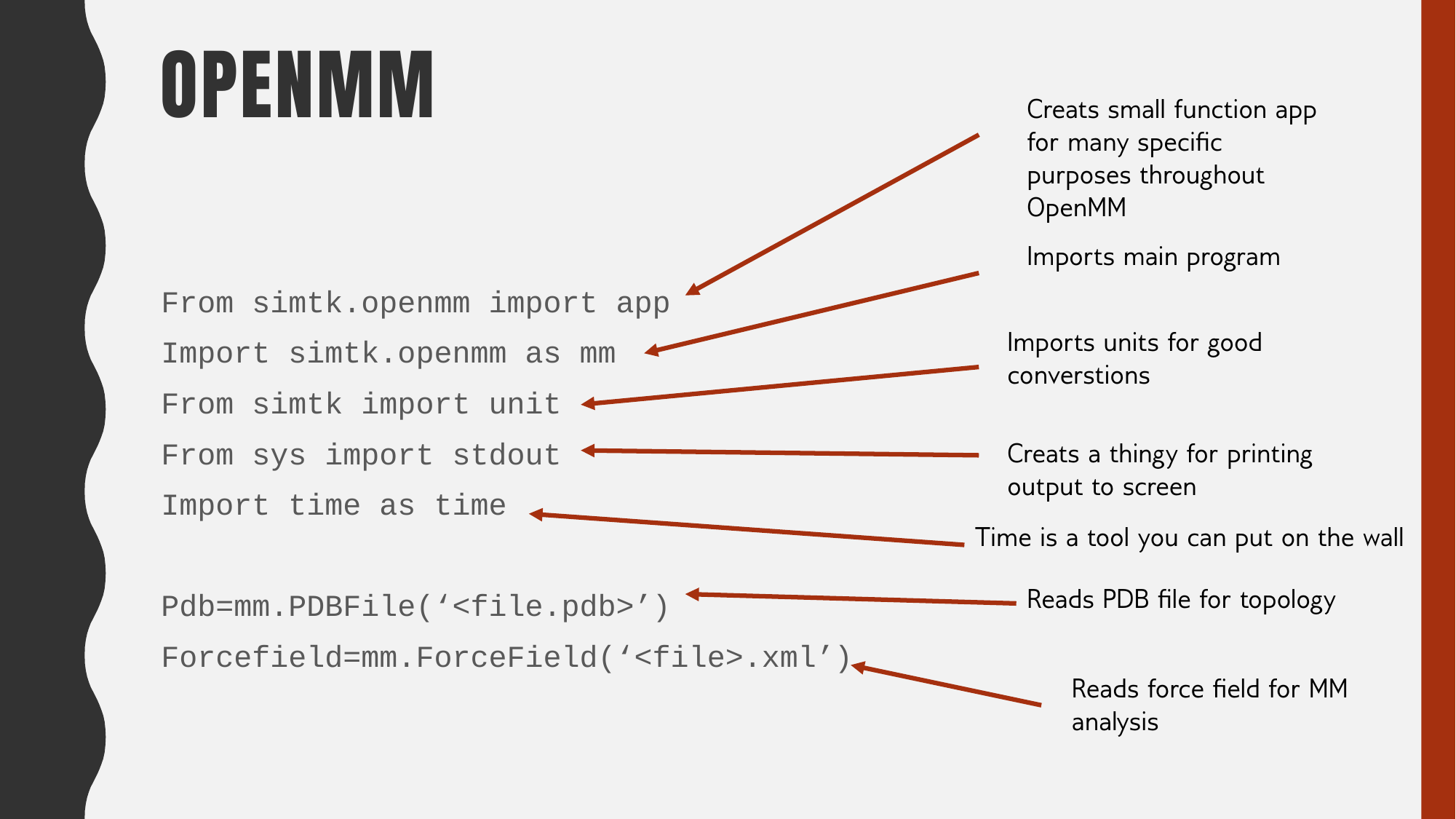

# OpenMM
Creats small function app for many specific purposes throughout OpenMM
Imports main program
From simtk.openmm import app
Import simtk.openmm as mm
From simtk import unit
From sys import stdout
Import time as time

Pdb=mm.PDBFile(‘<file.pdb>’)
Forcefield=mm.ForceField(‘<file>.xml’)
Imports units for good converstions
Creats a thingy for printing output to screen
Time is a tool you can put on the wall
Reads PDB file for topology
Reads force field for MM analysis